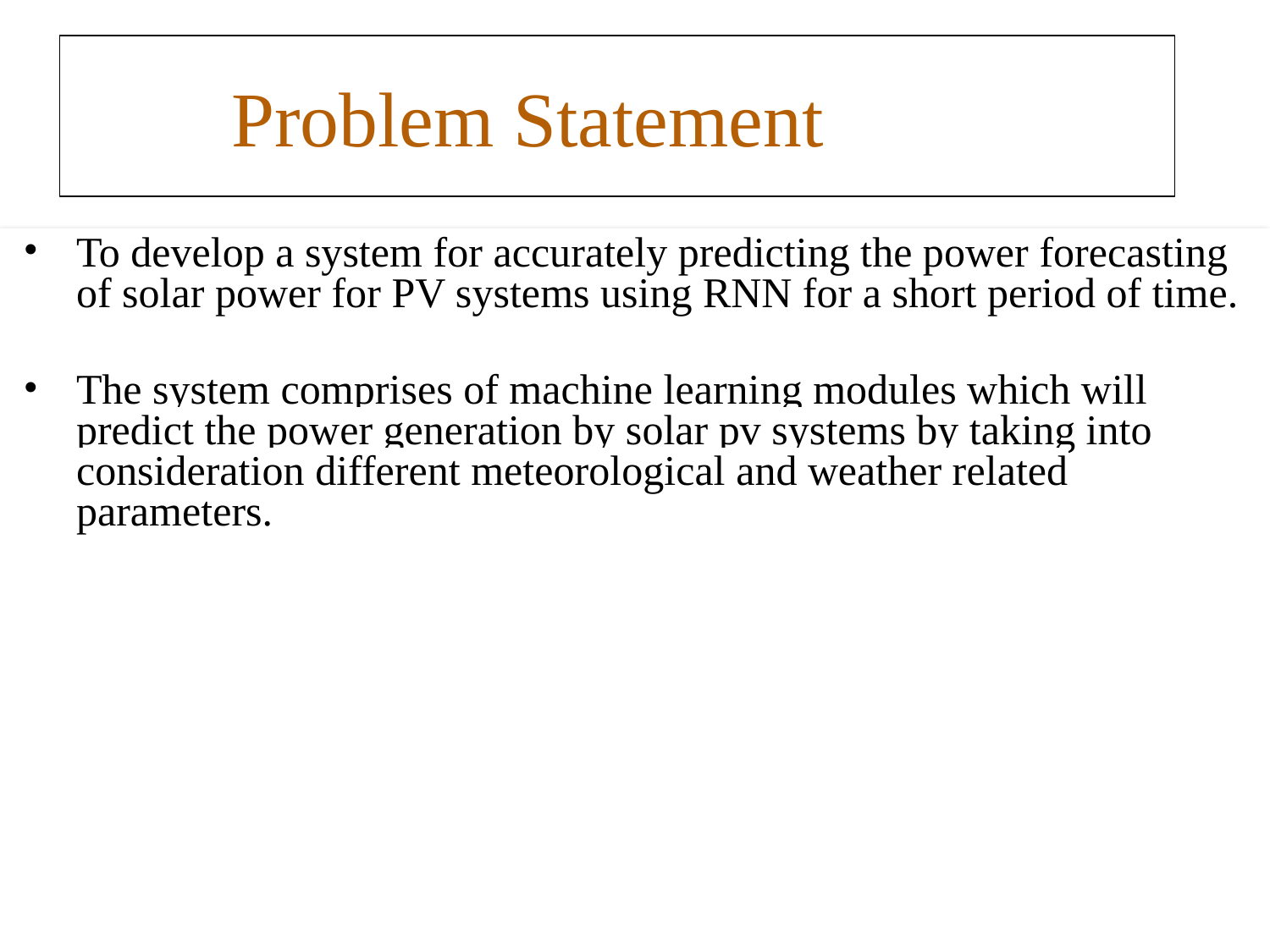

# Problem Statement
To develop a system for accurately predicting the power forecasting of solar power for PV systems using RNN for a short period of time.

The system comprises of machine learning modules which will predict the power generation by solar pv systems by taking into consideration different meteorological and weather related parameters.